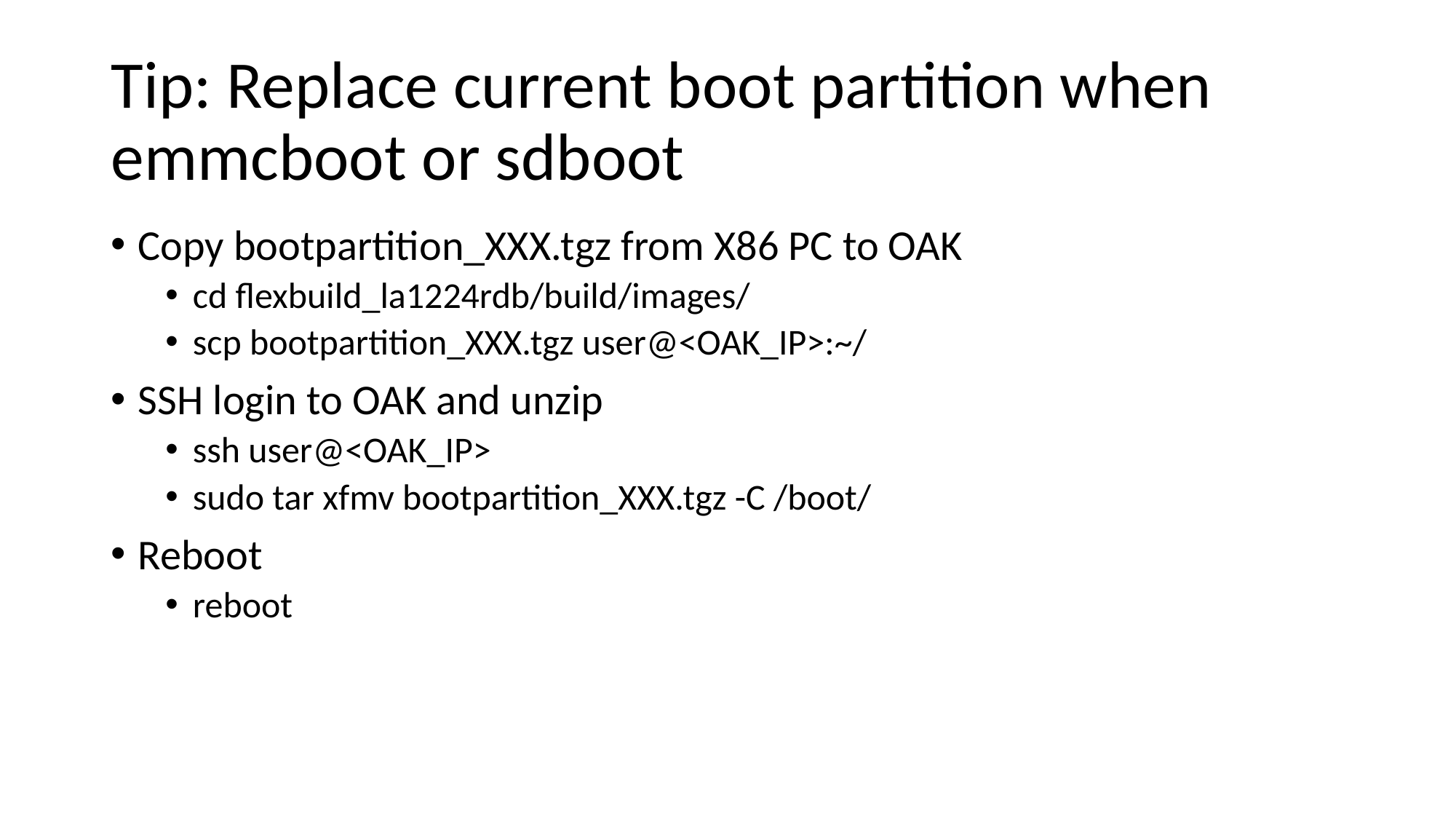

# Tip: Replace current boot partition when emmcboot or sdboot
Copy bootpartition_XXX.tgz from X86 PC to OAK
cd flexbuild_la1224rdb/build/images/
scp bootpartition_XXX.tgz user@<OAK_IP>:~/
SSH login to OAK and unzip
ssh user@<OAK_IP>
sudo tar xfmv bootpartition_XXX.tgz -C /boot/
Reboot
reboot